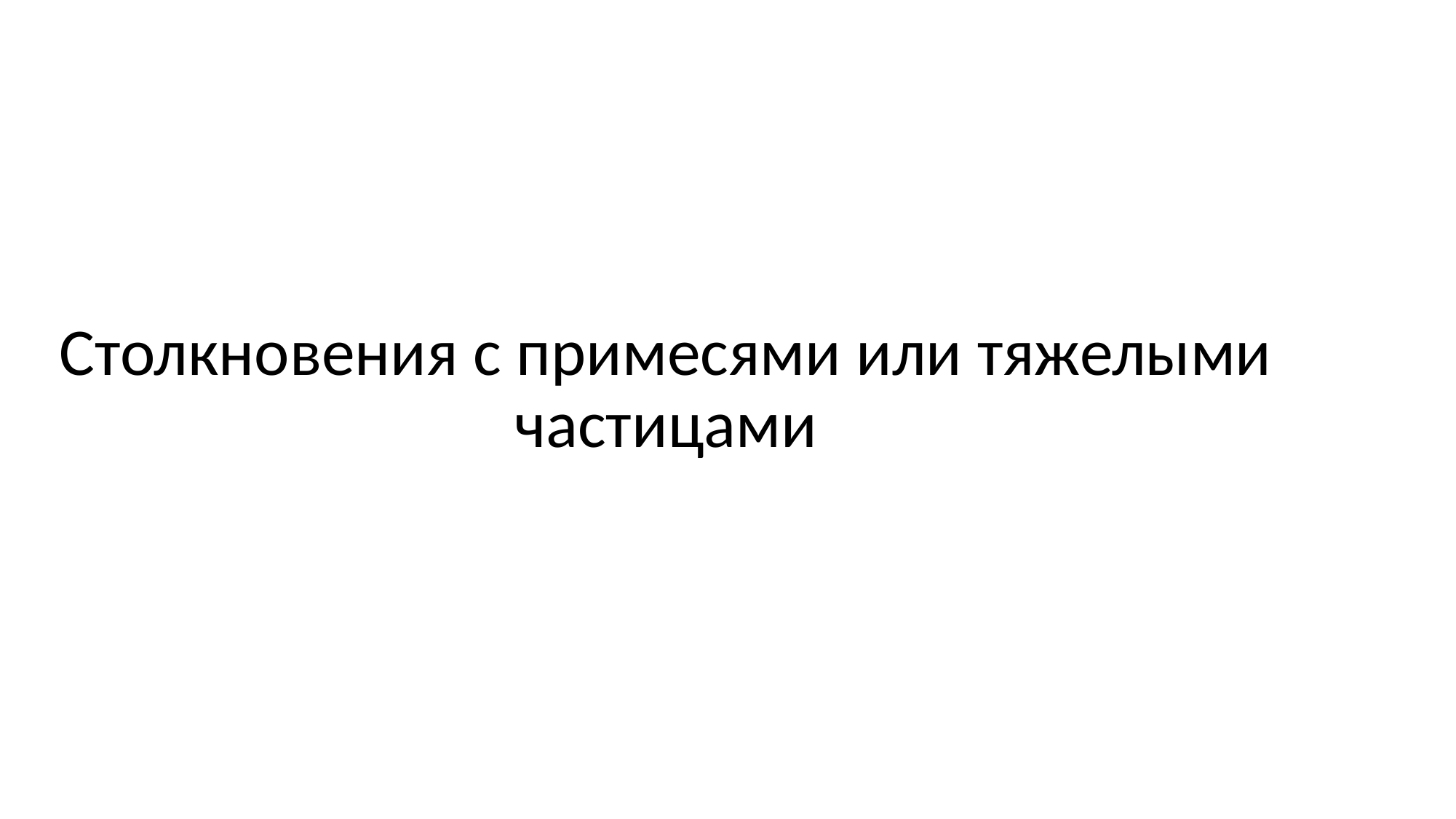

# Столкновения с примесями или тяжелыми частицами